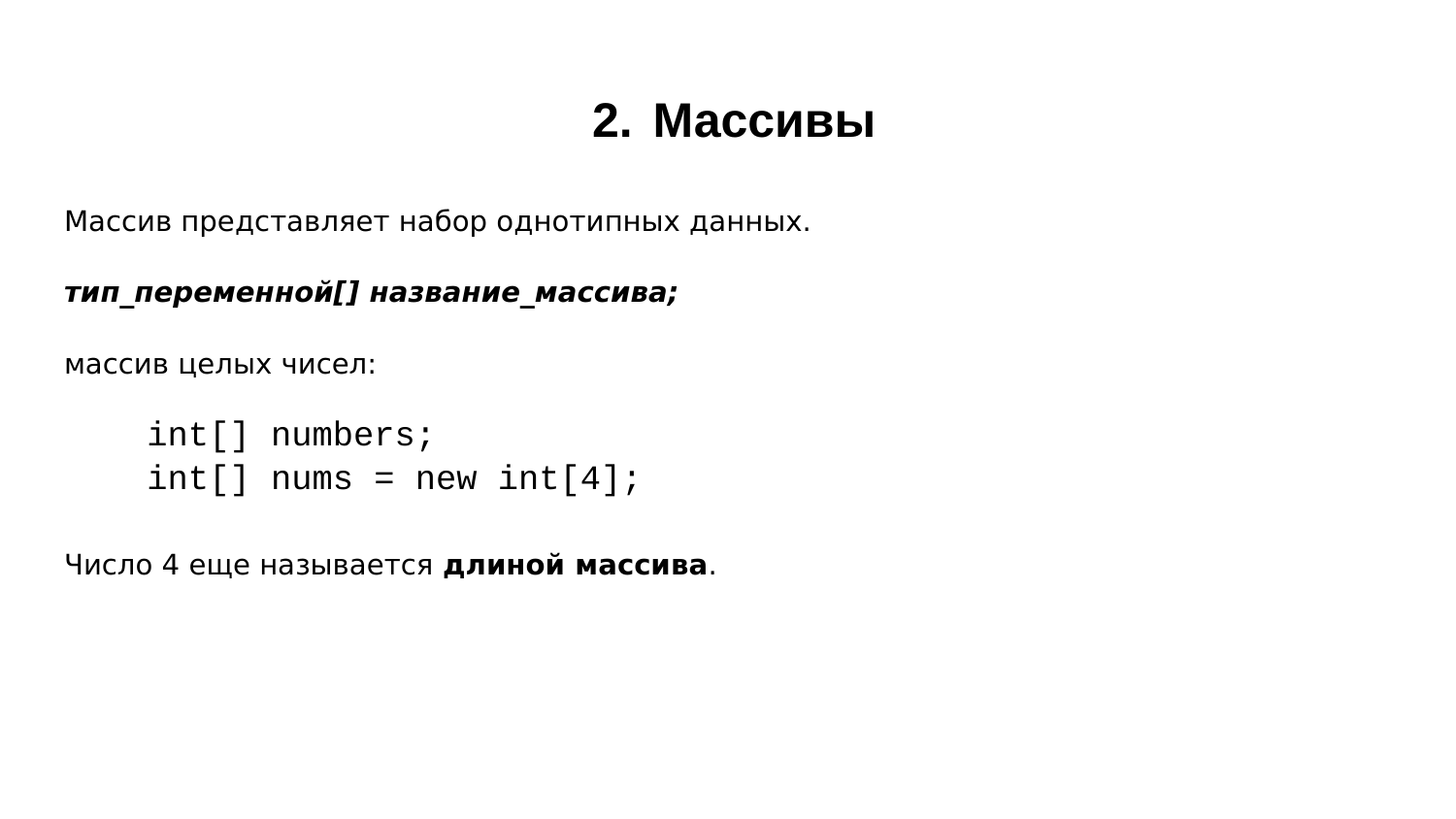

# Массивы
Массив представляет набор однотипных данных.
тип_переменной[] название_массива;
массив целых чисел:
int[] numbers;
int[] nums = new int[4];

Число 4 еще называется длиной массива.